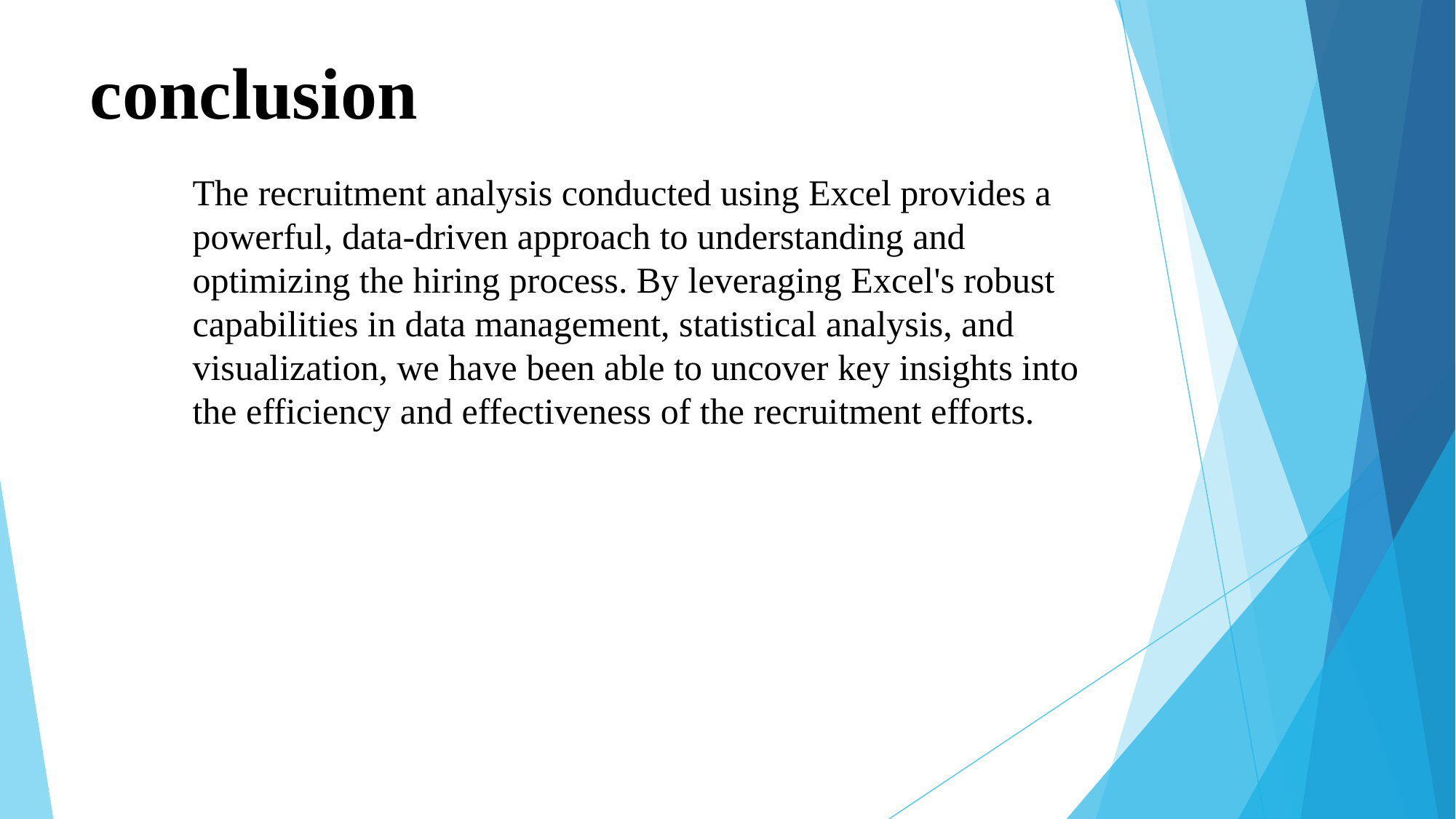

# conclusion
The recruitment analysis conducted using Excel provides a powerful, data-driven approach to understanding and optimizing the hiring process. By leveraging Excel's robust capabilities in data management, statistical analysis, and visualization, we have been able to uncover key insights into the efficiency and effectiveness of the recruitment efforts.